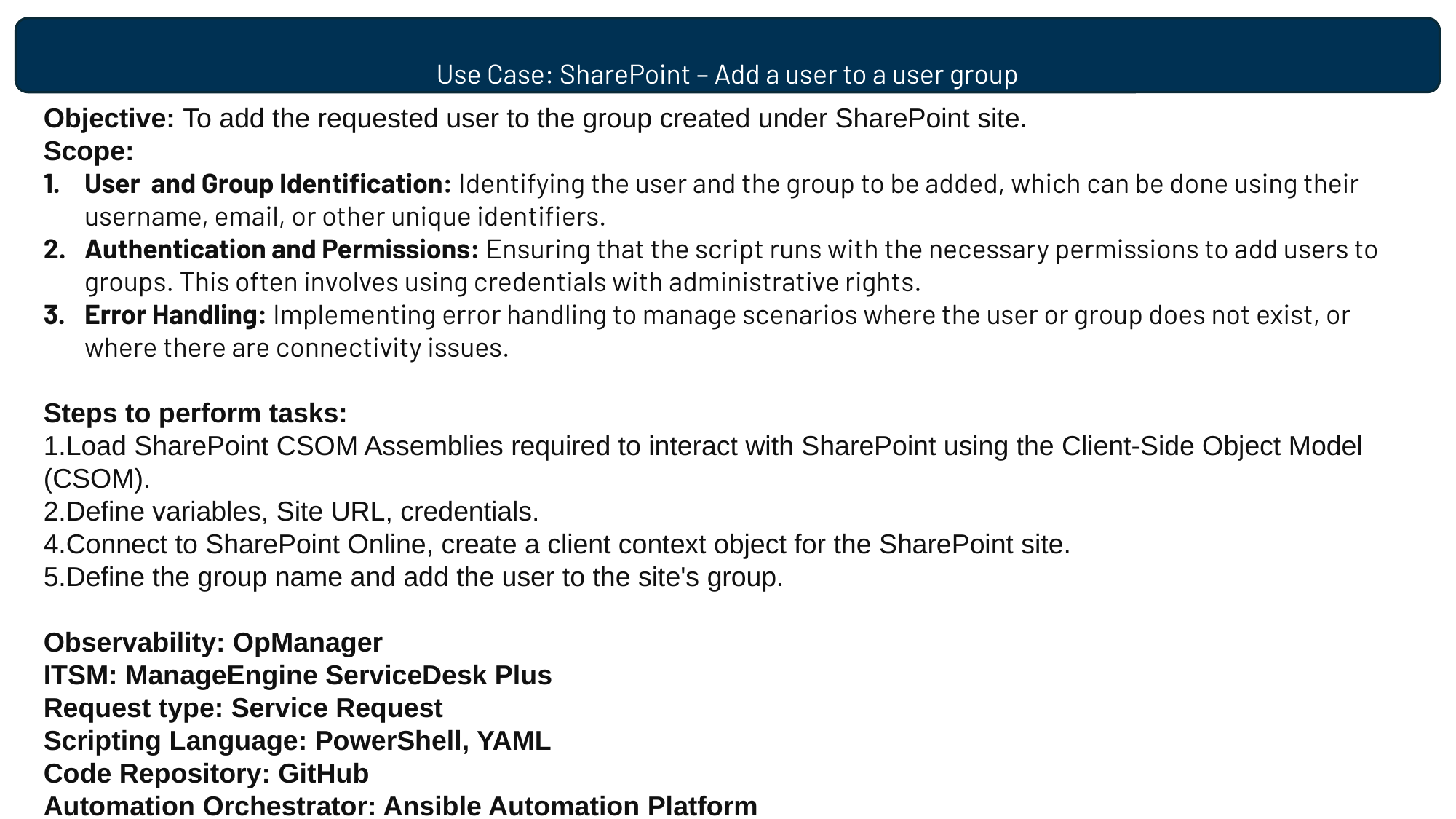

Use Case: SharePoint – Add a user to a user group
Objective: To add the requested user to the group created under SharePoint site.
Scope:
User  and Group Identification: Identifying the user and the group to be added, which can be done using their username, email, or other unique identifiers.
Authentication and Permissions: Ensuring that the script runs with the necessary permissions to add users to groups. This often involves using credentials with administrative rights.
Error Handling: Implementing error handling to manage scenarios where the user or group does not exist, or where there are connectivity issues.

Steps to perform tasks:
1.Load SharePoint CSOM Assemblies required to interact with SharePoint using the Client-Side Object Model (CSOM).
2.Define variables, Site URL, credentials.
4.Connect to SharePoint Online, create a client context object for the SharePoint site.
5.Define the group name and add the user to the site's group.

Observability: OpManager
ITSM: ManageEngine ServiceDesk Plus
Request type: Service Request
Scripting Language: PowerShell, YAML
Code Repository: GitHub
Automation Orchestrator: Ansible Automation Platform